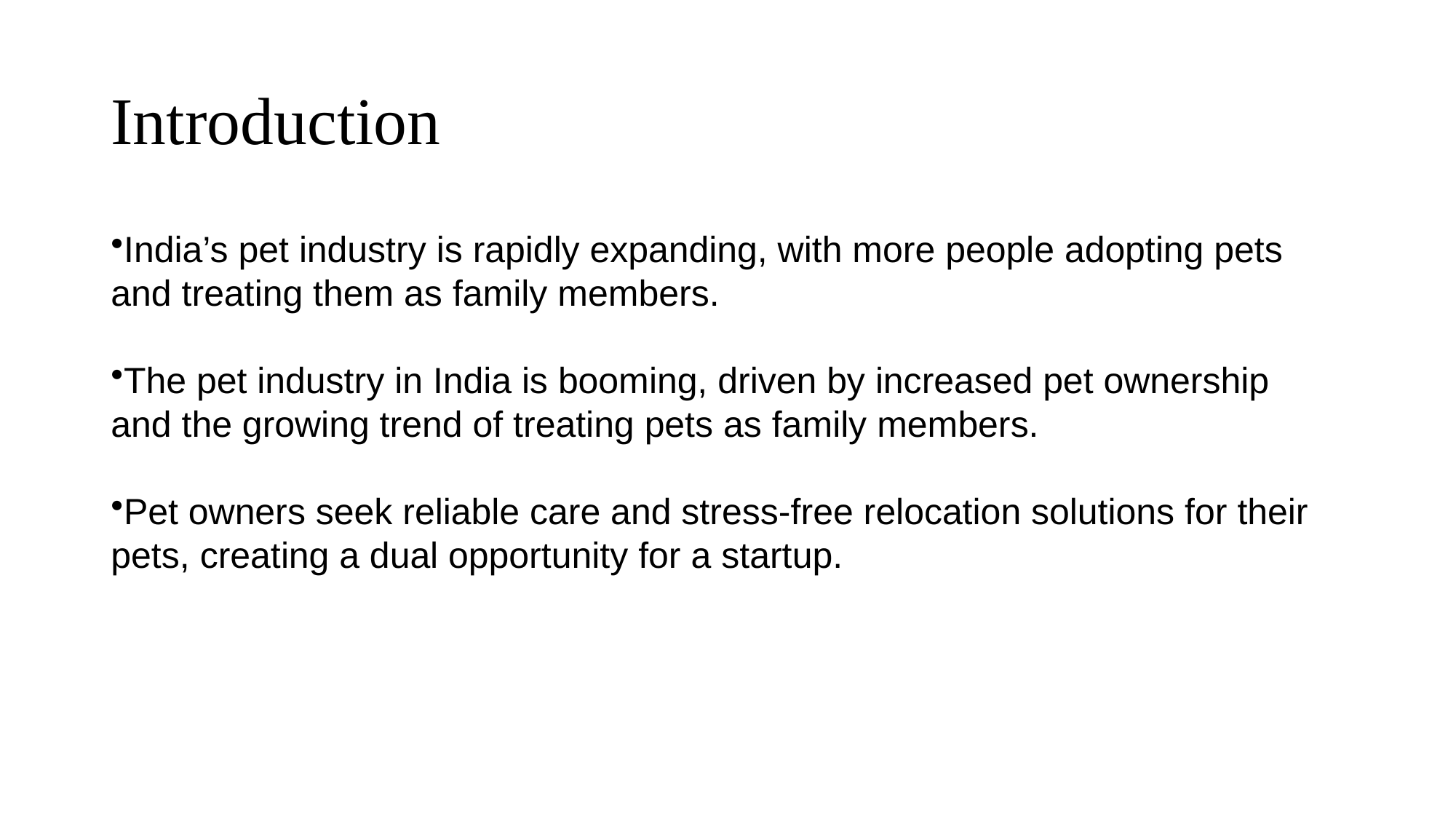

# Introduction

India’s pet industry is rapidly expanding, with more people adopting pets and treating them as family members.

The pet industry in India is booming, driven by increased pet ownership and the growing trend of treating pets as family members.

Pet owners seek reliable care and stress-free relocation solutions for their pets, creating a dual opportunity for a startup.